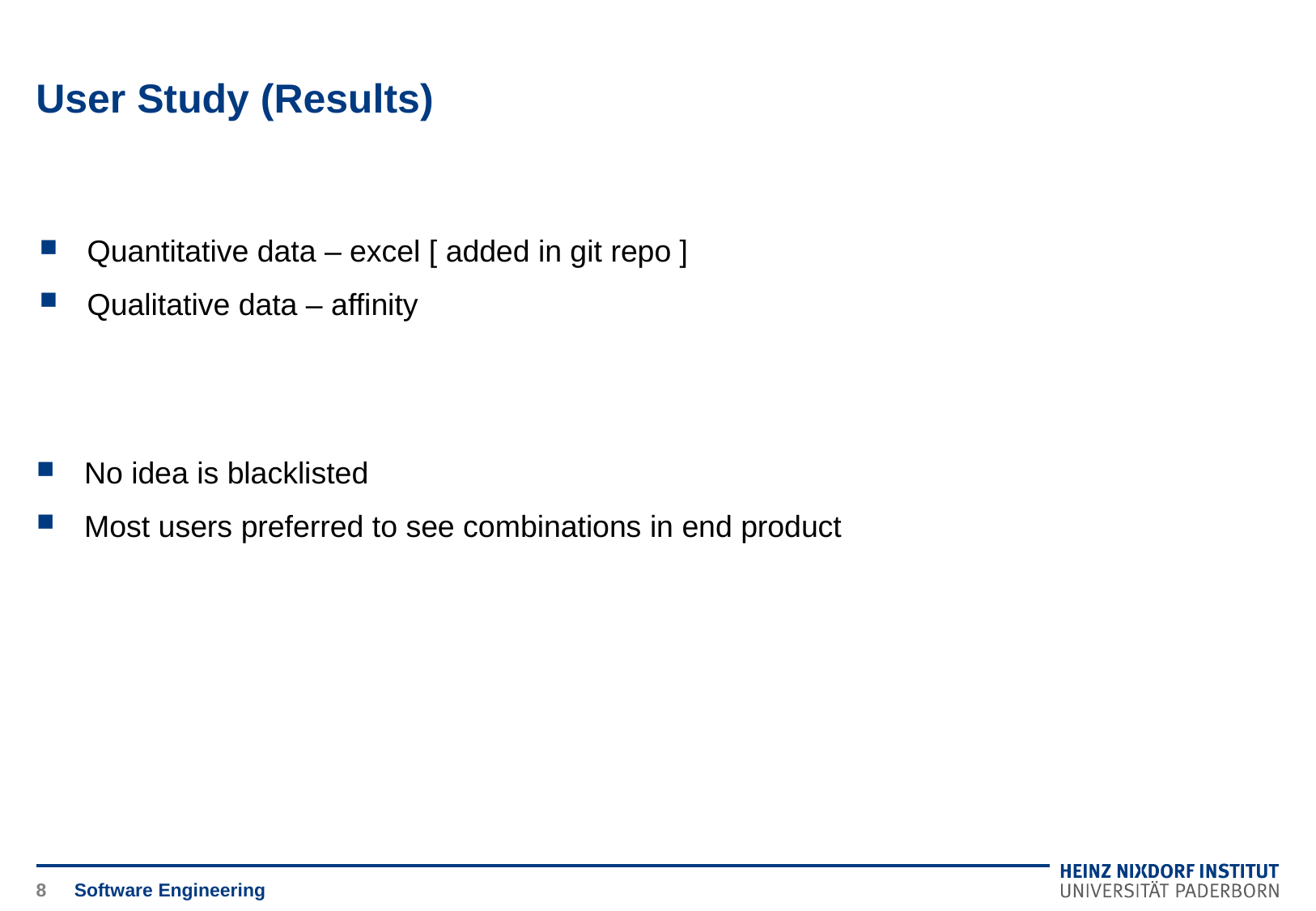

# User Study (Results)
Quantitative data – excel [ added in git repo ]
Qualitative data – affinity
No idea is blacklisted
Most users preferred to see combinations in end product
8
Software Engineering